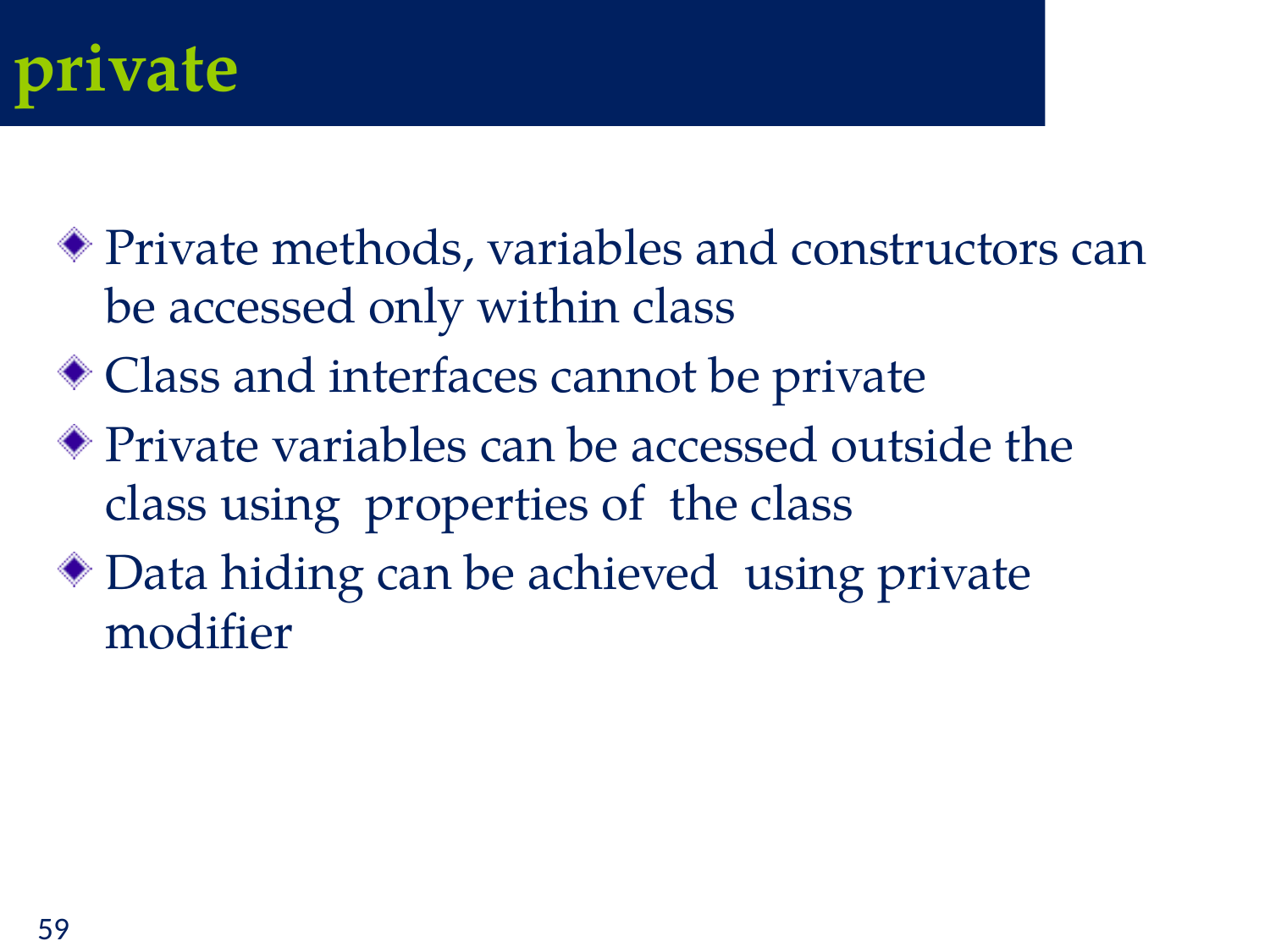

# private

Private methods, variables and constructors can be accessed only within class
Class and interfaces cannot be private
Private variables can be accessed outside the class using  properties of  the class
Data hiding can be achieved  using private modifier

59